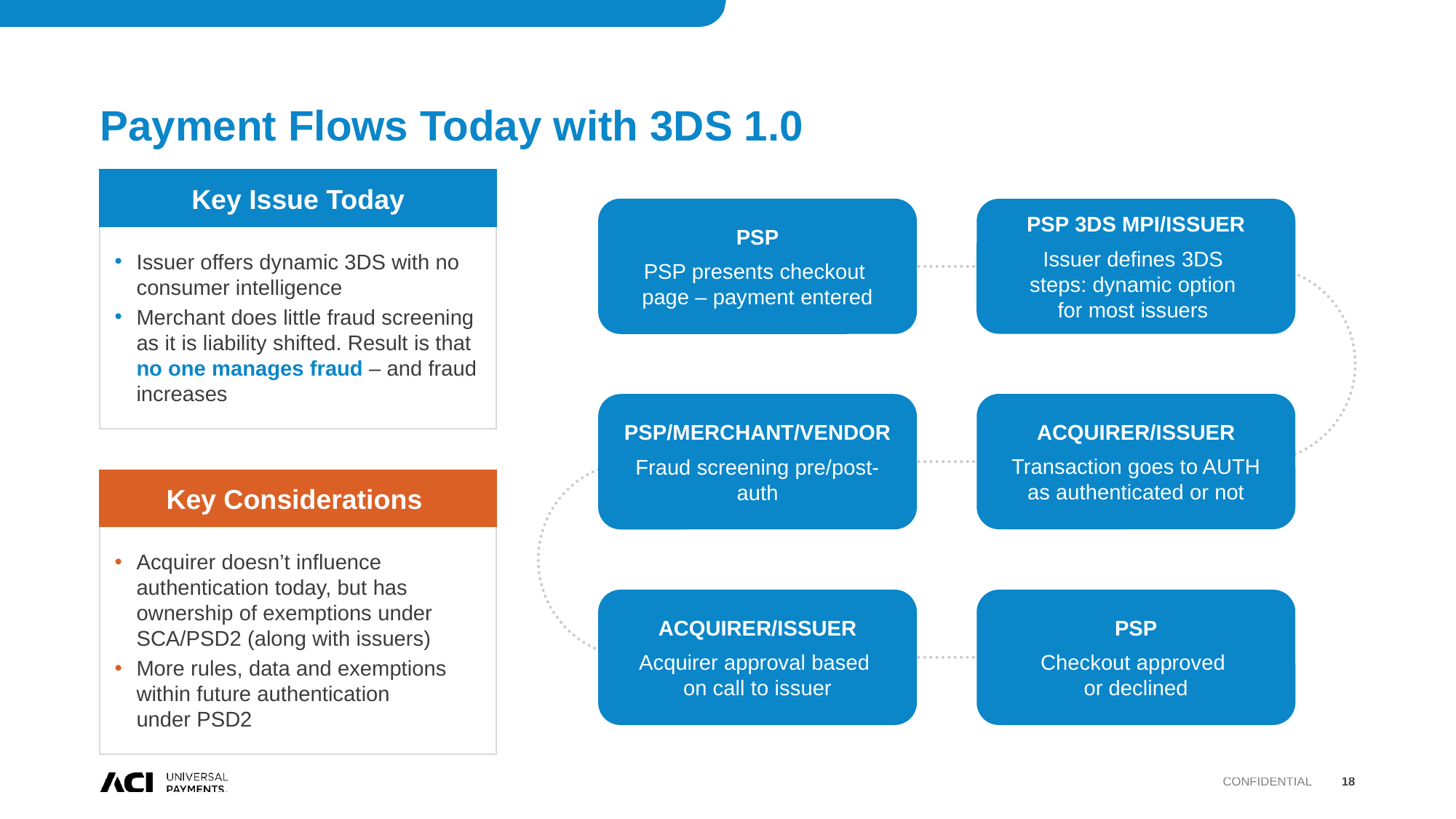

# Payment Flows Today with 3DS 1.0
Key Issue Today

Issuer offers dynamic 3DS with no consumer intelligence
Merchant does little fraud screening as it is liability shifted. Result is that no one manages fraud – and fraud increases
PSP
PSP presents checkout
page – payment entered
PSP 3DS MPI/ISSUER
Issuer defines 3DS
steps: dynamic option
for most issuers

ACQUIRER/ISSUER
Transaction goes to AUTH
as authenticated or not
PSP/MERCHANT/VENDOR
Fraud screening pre/post-auth

Key Considerations

Acquirer doesn’t influence authentication today, but has ownership of exemptions under SCA/PSD2 (along with issuers)
More rules, data and exemptions within future authentication
under PSD2
ACQUIRER/ISSUER
Acquirer approval based
on call to issuer
PSP
Checkout approved
or declined
Confidential
18